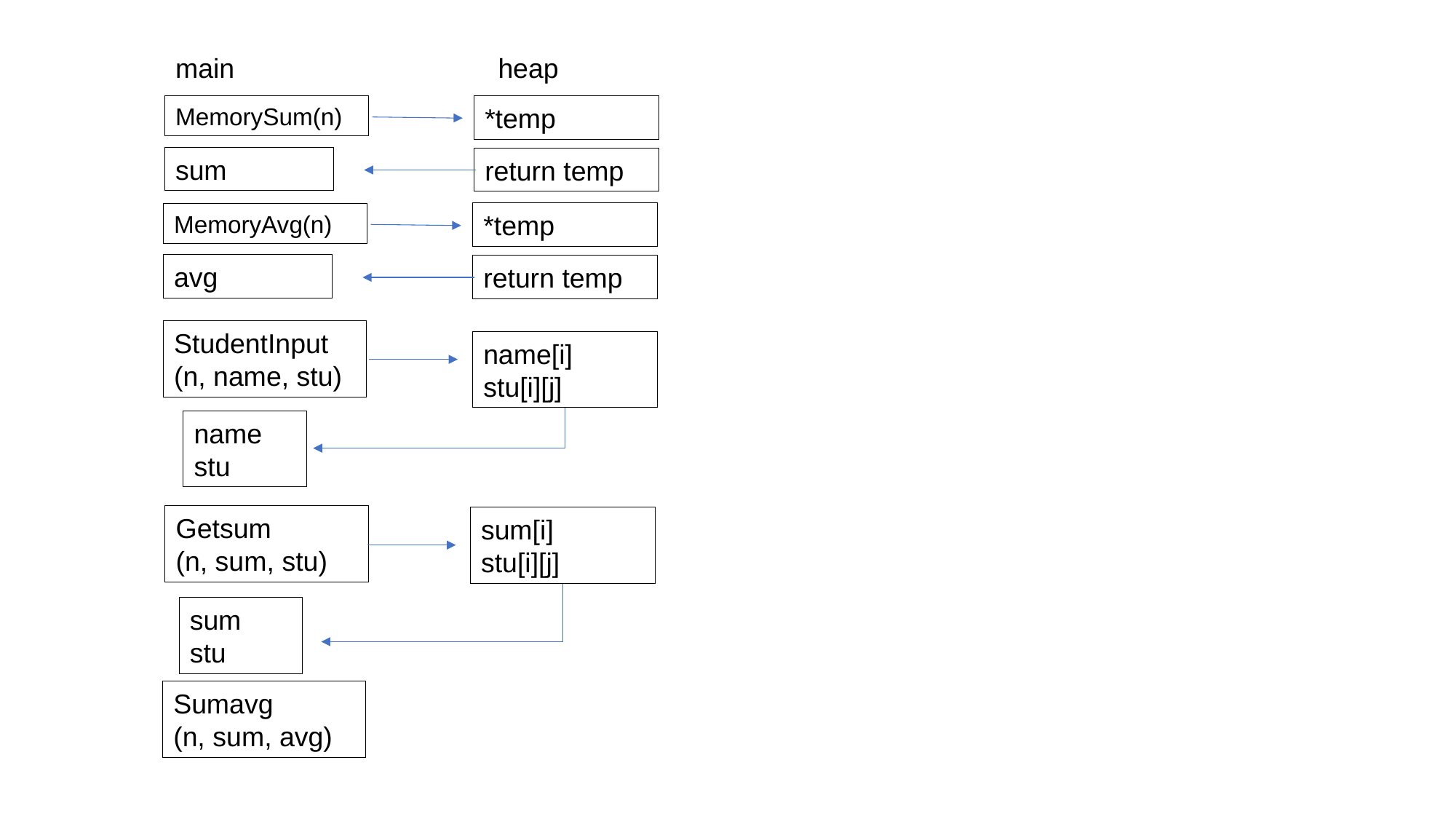

heap
main
*temp
MemorySum(n)
sum
return temp
*temp
MemoryAvg(n)
avg
return temp
StudentInput
(n, name, stu)
name[i]
stu[i][j]
name
stu
Getsum
(n, sum, stu)
sum[i]
stu[i][j]
sum
stu
Sumavg
(n, sum, avg)